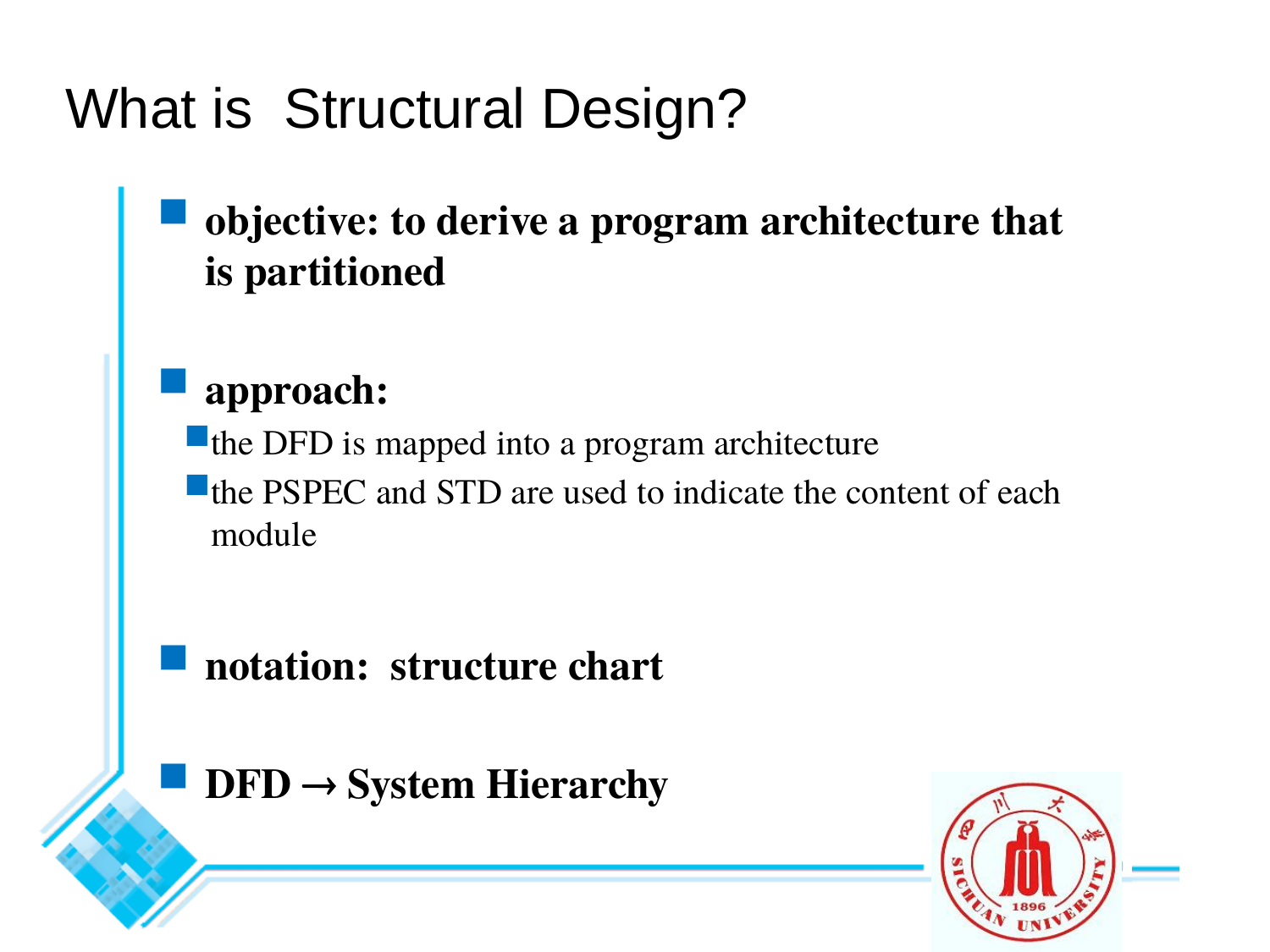

What is  Structural Design?
objective: to derive a program architecture that is partitioned

approach:
the DFD is mapped into a program architecture
the PSPEC and STD are used to indicate the content of each module

notation:  structure chart

DFD → System Hierarchy